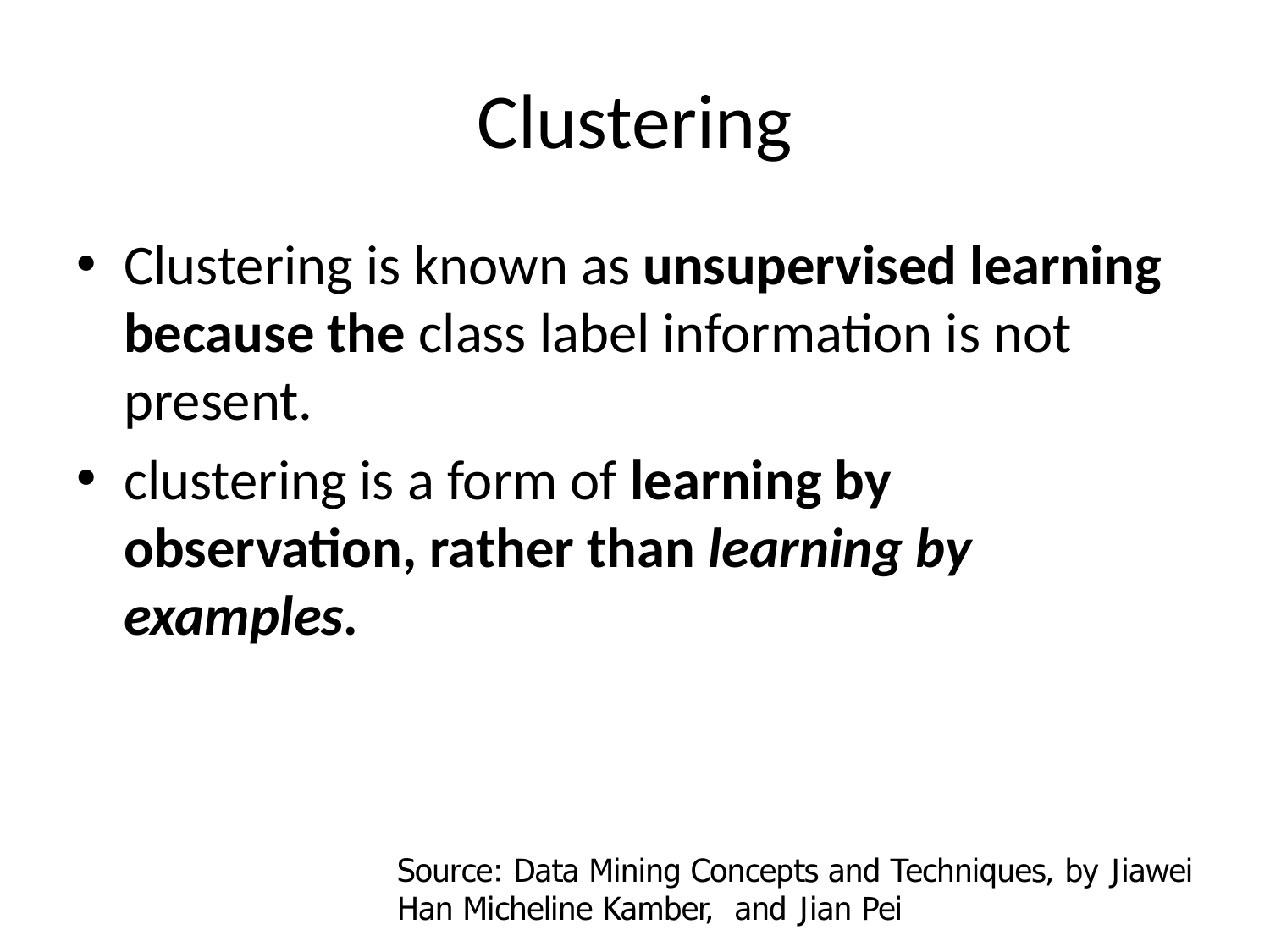

# Clustering
Clustering is known as unsupervised learning because the class label information is not present.
clustering is a form of learning by observation, rather than learning by examples.
Source: Data Mining Concepts and Techniques, by Jiawei Han Micheline Kamber,  and Jian Pei